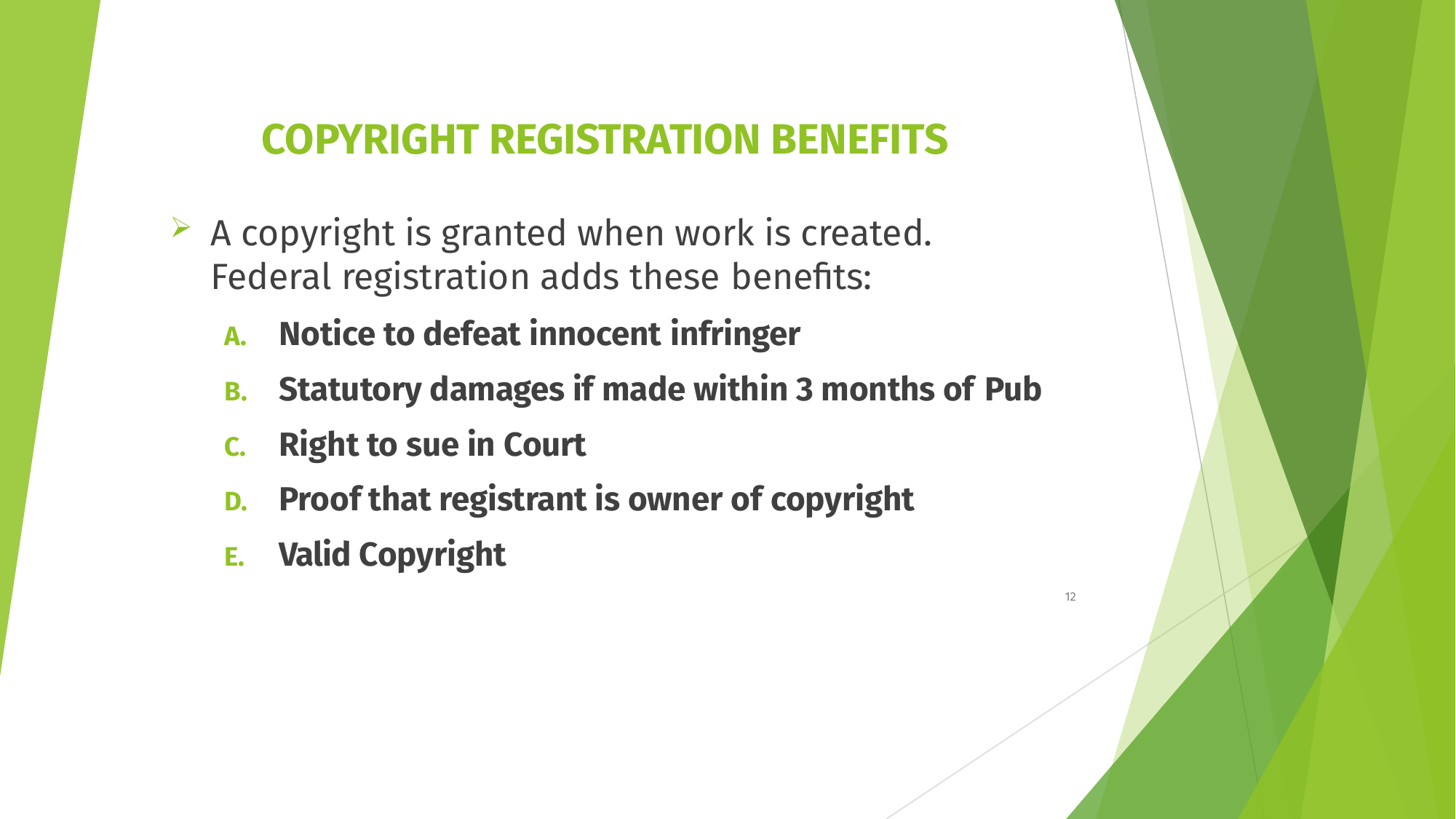

# COPYRIGHT REGISTRATION BENEFITS
A copyright is granted when work is created.
Federal registration adds these benefits:
Notice to defeat innocent infringer
Statutory damages if made within 3 months of Pub
Right to sue in Court
Proof that registrant is owner of copyright
Valid Copyright
12